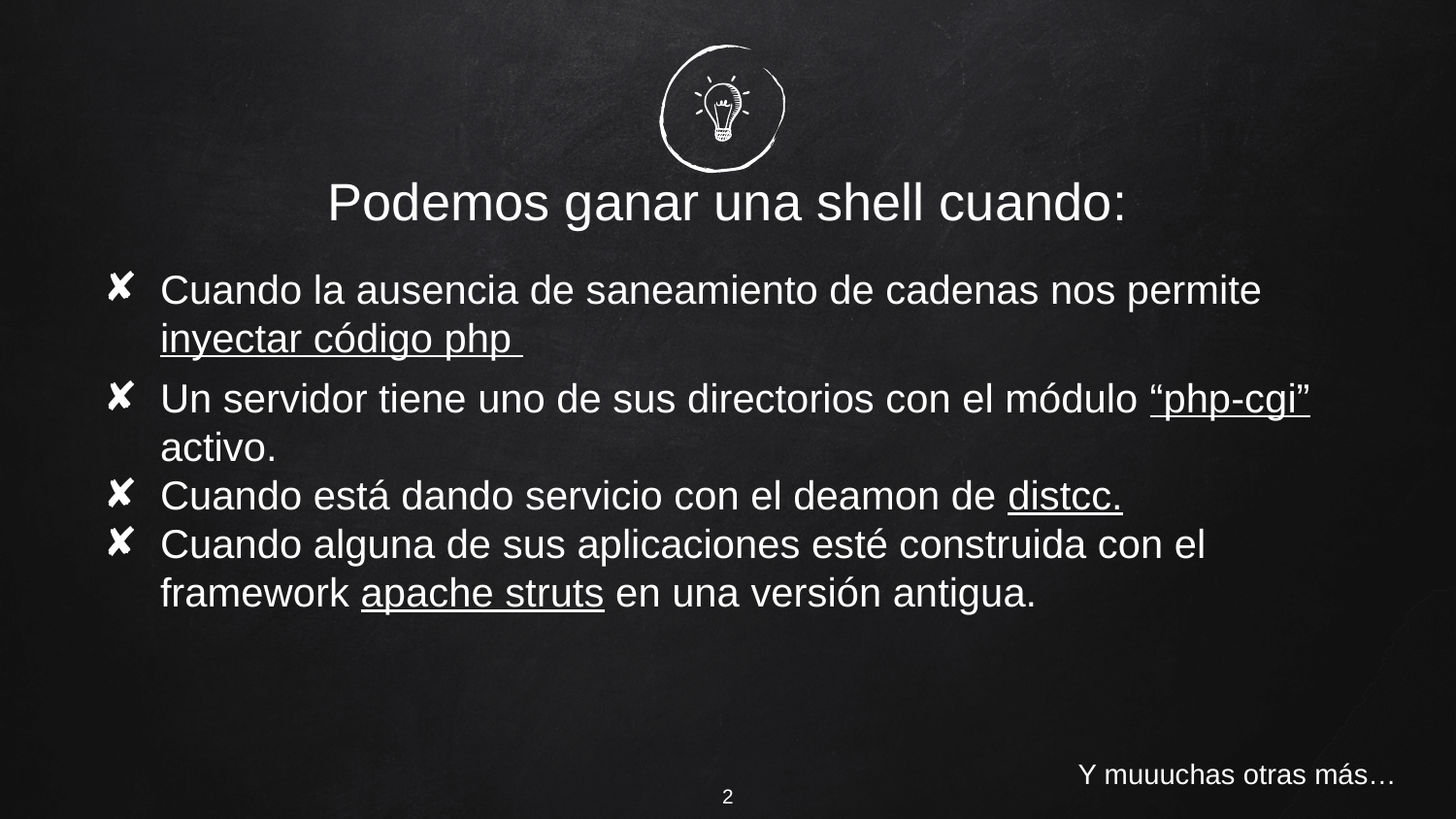

# Podemos ganar una shell cuando:
Cuando la ausencia de saneamiento de cadenas nos permite inyectar código php
Un servidor tiene uno de sus directorios con el módulo “php-cgi” activo.
Cuando está dando servicio con el deamon de distcc.
Cuando alguna de sus aplicaciones esté construida con el framework apache struts en una versión antigua.

Y muuuchas otras más…
2